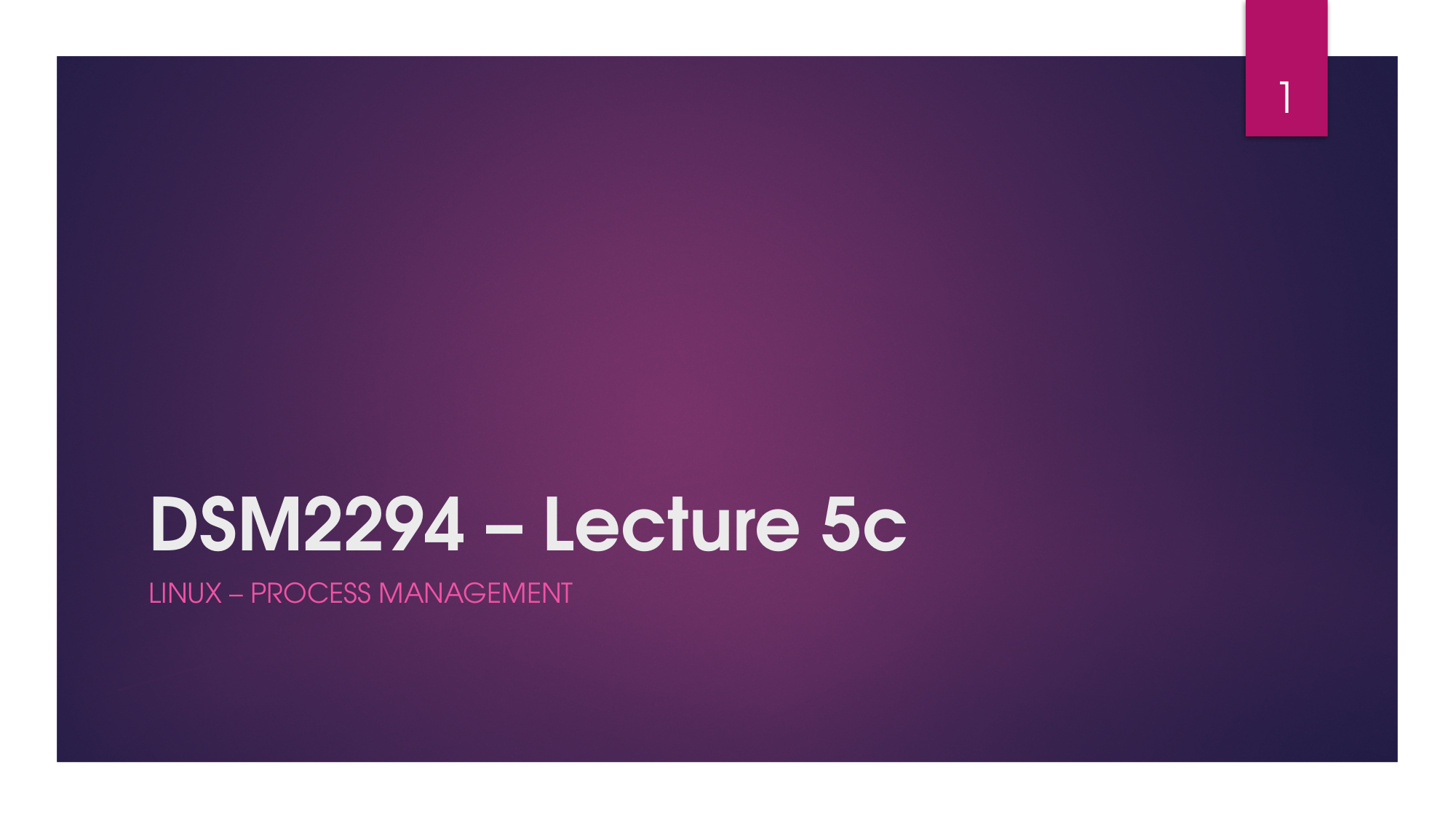

1
# DSM2294 – Lecture 5c
Linux – process management